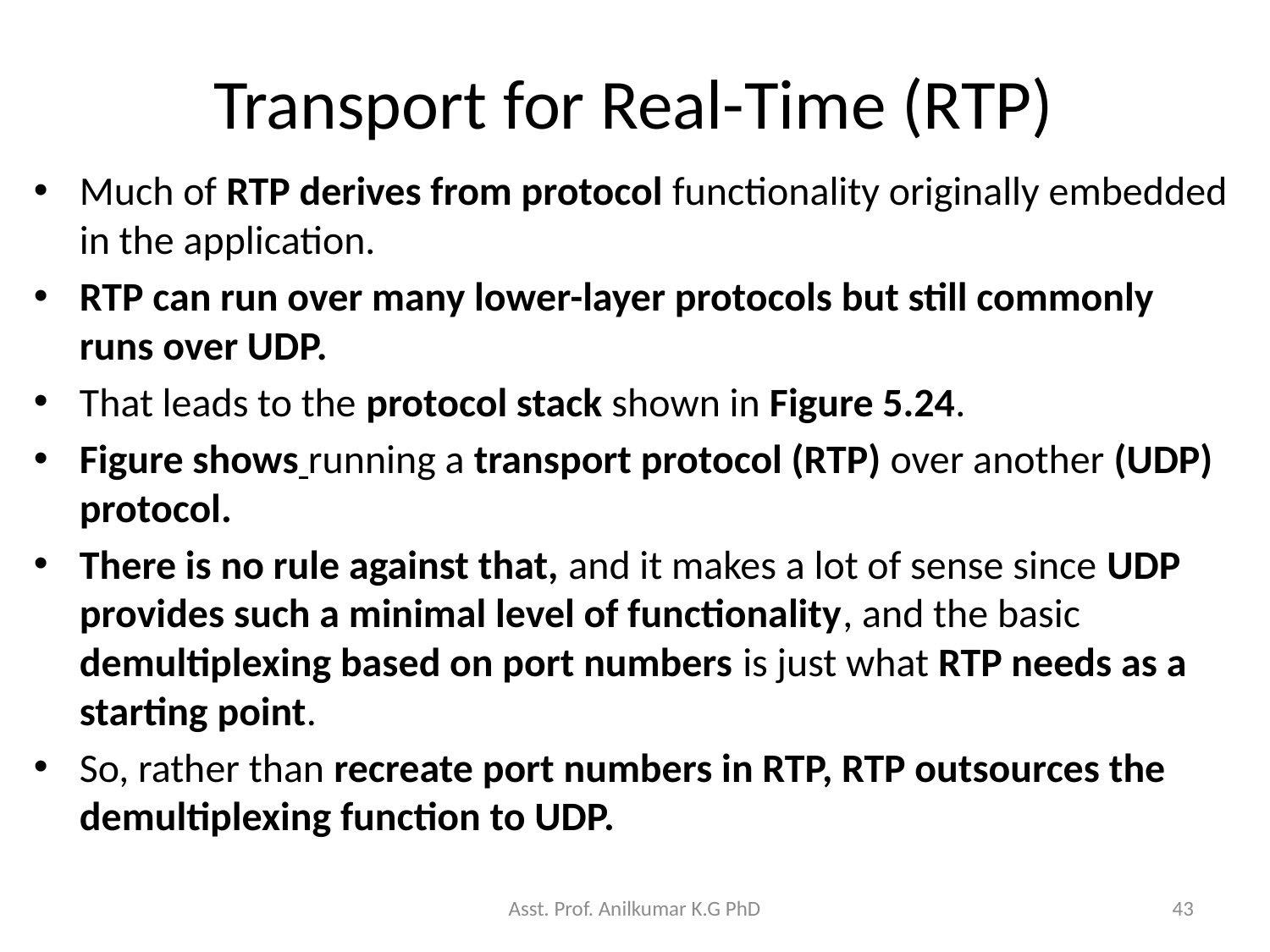

# Transport for Real-Time (RTP)
Much of RTP derives from protocol functionality originally embedded in the application.
RTP can run over many lower-layer protocols but still commonly runs over UDP.
That leads to the protocol stack shown in Figure 5.24.
Figure shows running a transport protocol (RTP) over another (UDP) protocol.
There is no rule against that, and it makes a lot of sense since UDP provides such a minimal level of functionality, and the basic demultiplexing based on port numbers is just what RTP needs as a starting point.
So, rather than recreate port numbers in RTP, RTP outsources the demultiplexing function to UDP.

Asst. Prof. Anilkumar K.G PhD
43